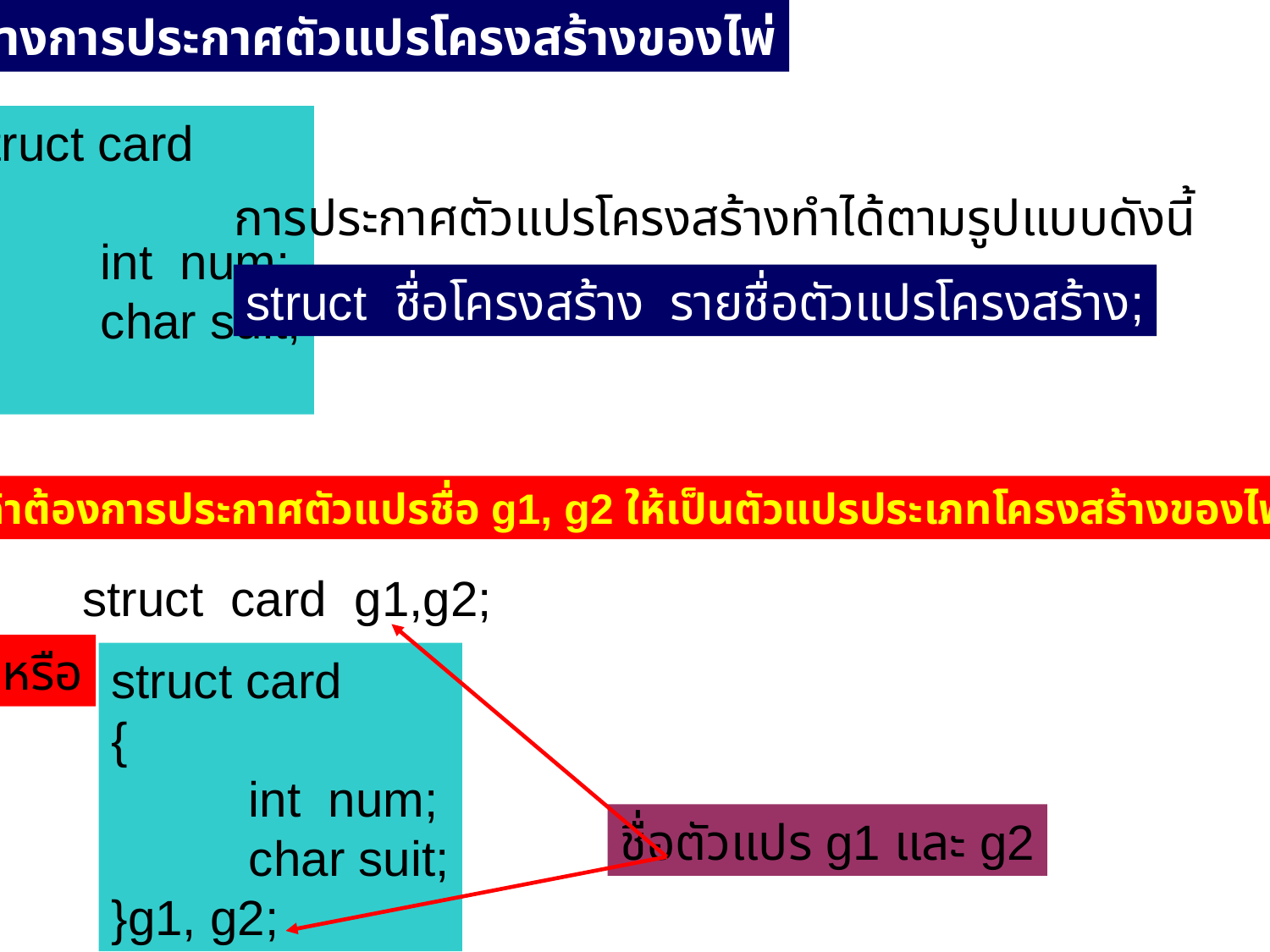

ตัวอย่างการประกาศตัวแปรโครงสร้างของไพ่
struct card
{
          int  num;
          char suit;
};
การประกาศตัวแปรโครงสร้างทำได้ตามรูปแบบดังนี้
struct  ชื่อโครงสร้าง  รายชื่อตัวแปรโครงสร้าง;
ตัวอย่างเช่นถ้าต้องการประกาศตัวแปรชื่อ g1, g2 ให้เป็นตัวแปรประเภทโครงสร้างของไพ่ทำได้ดังนี้
struct  card  g1,g2;

หรือ
struct card
{
          int  num;
          char suit;
}g1, g2;
ชื่อตัวแปร g1 และ g2